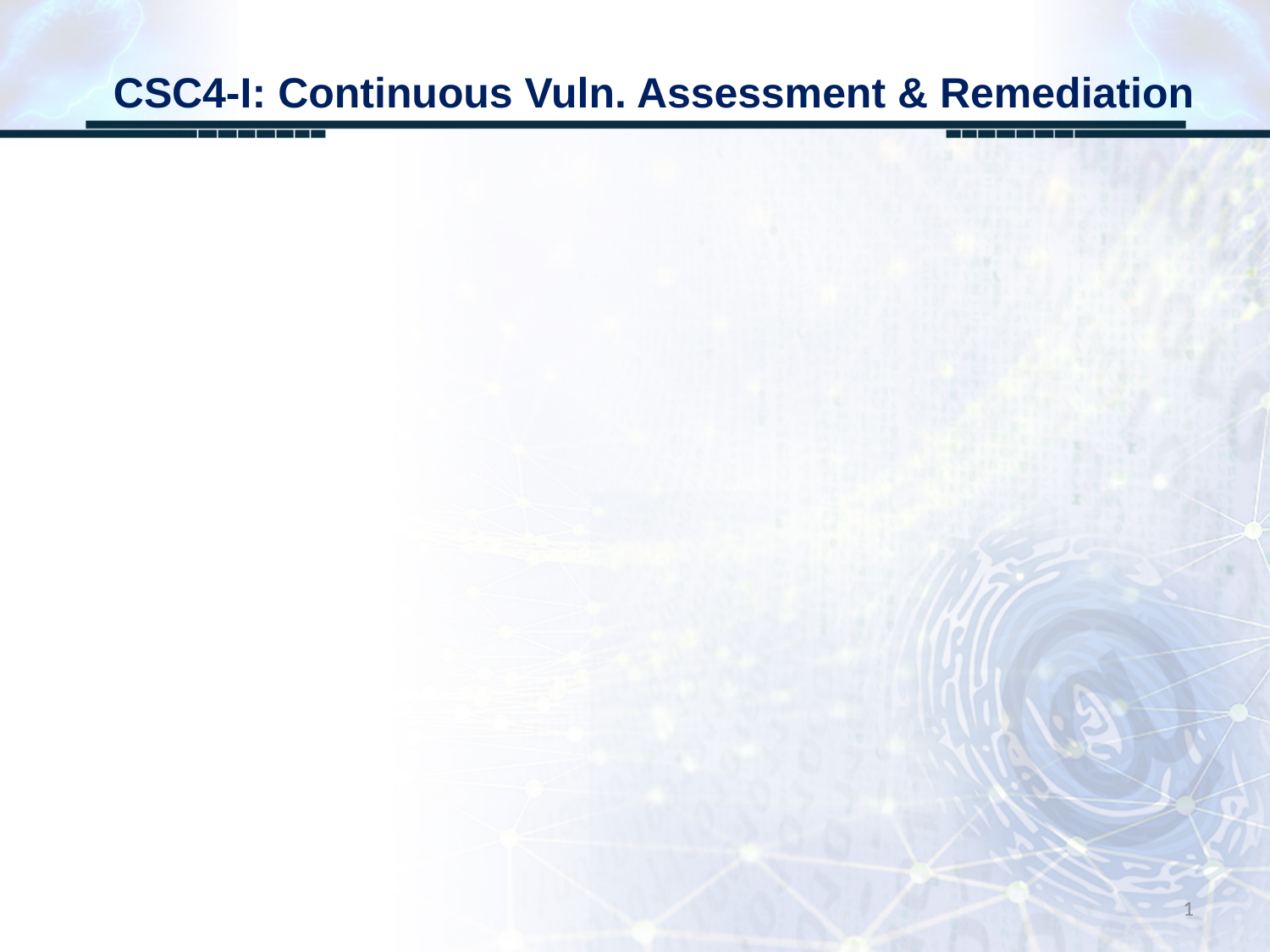

# CSC4-I: Continuous Vuln. Assessment & Remediation
1